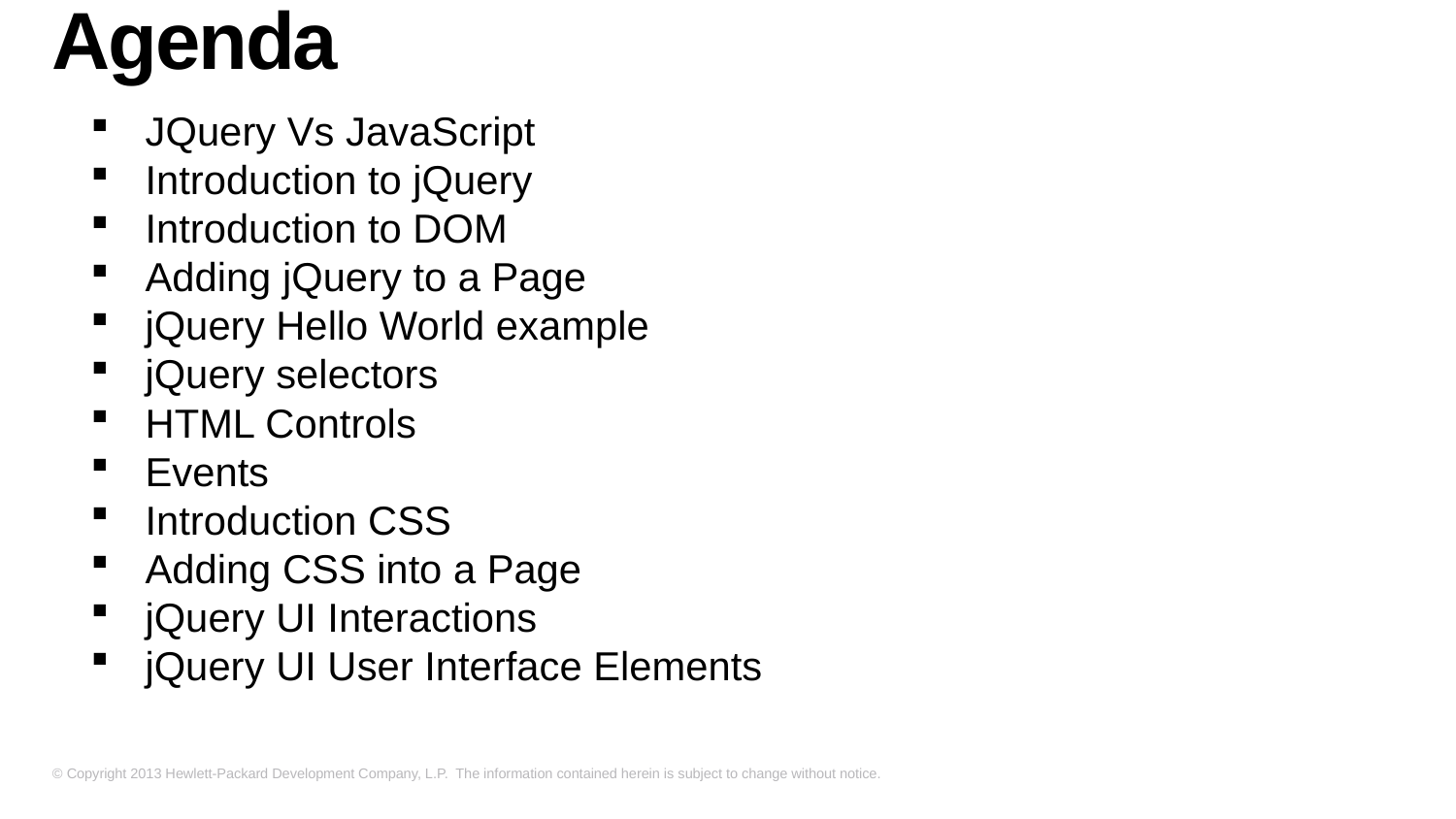

# Agenda
JQuery Vs JavaScript
Introduction to jQuery
Introduction to DOM
Adding jQuery to a Page
jQuery Hello World example
jQuery selectors
HTML Controls
Events
Introduction CSS
Adding CSS into a Page
jQuery UI Interactions
jQuery UI User Interface Elements